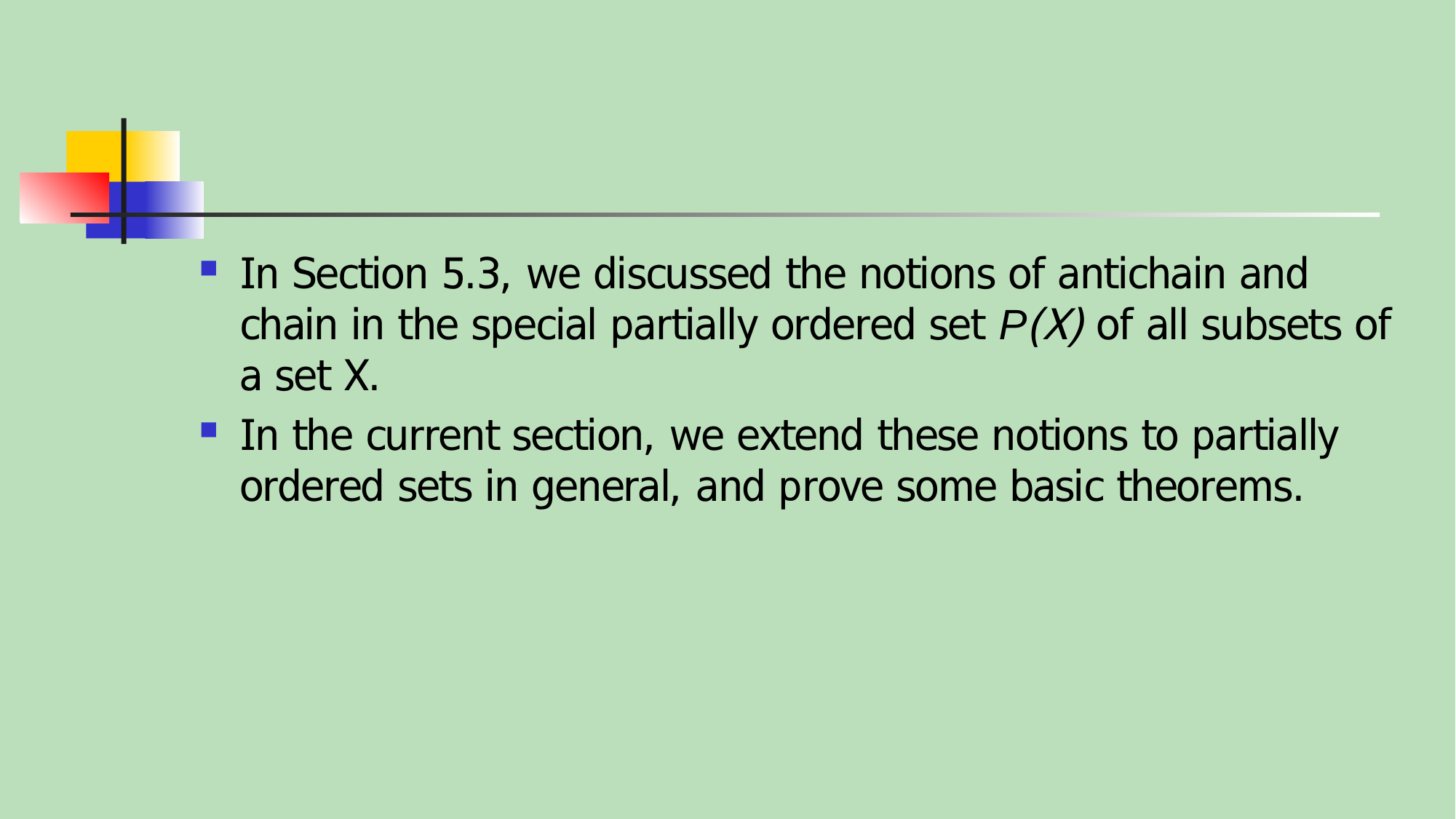

#
In Section 5.3, we discussed the notions of antichain and chain in the special partially ordered set P(X) of all subsets of a set X.
In the current section, we extend these notions to partially ordered sets in general, and prove some basic theorems.